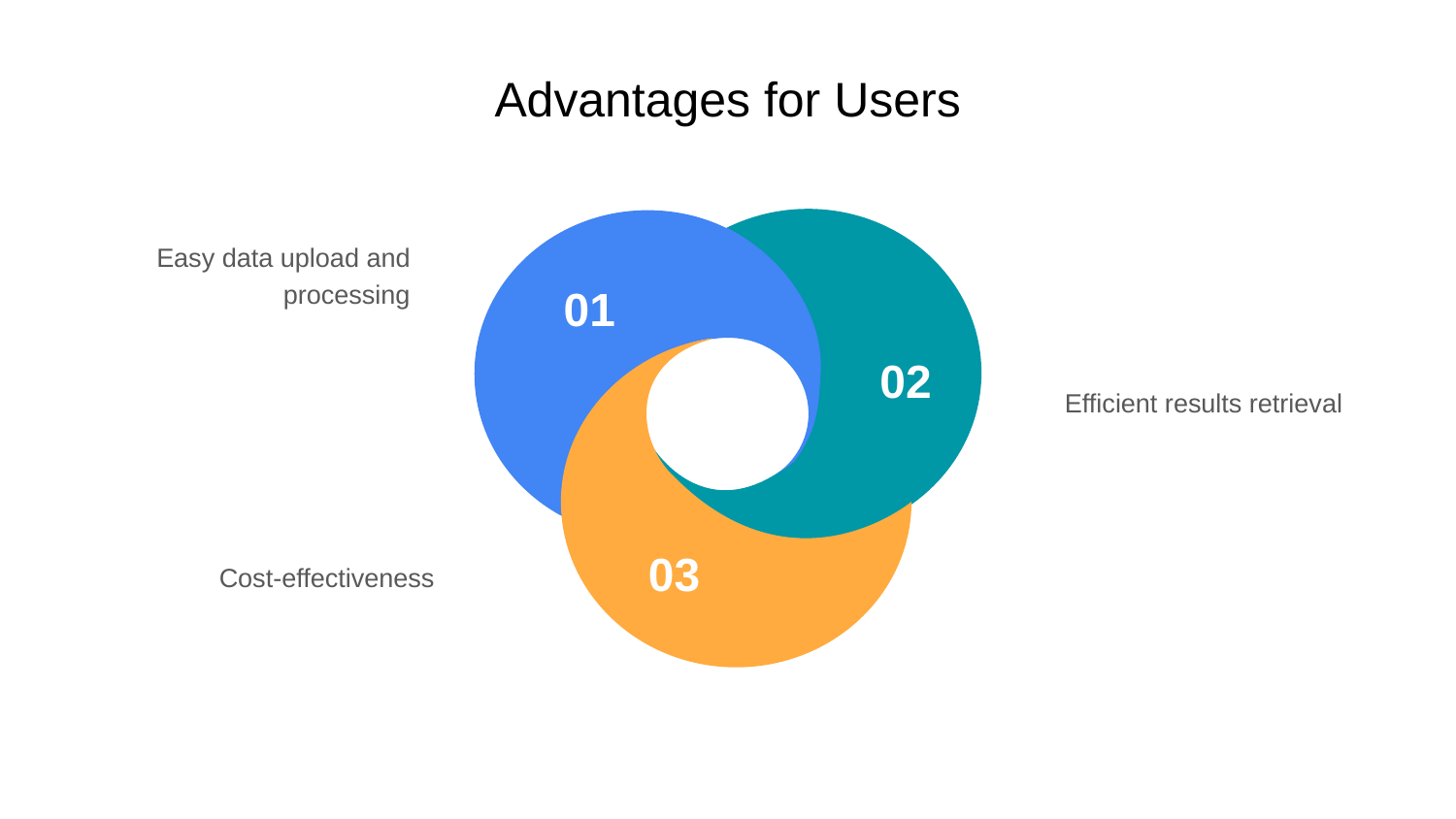

# Advantages for Users
Easy data upload and processing
Efficient results retrieval
Cost-effectiveness